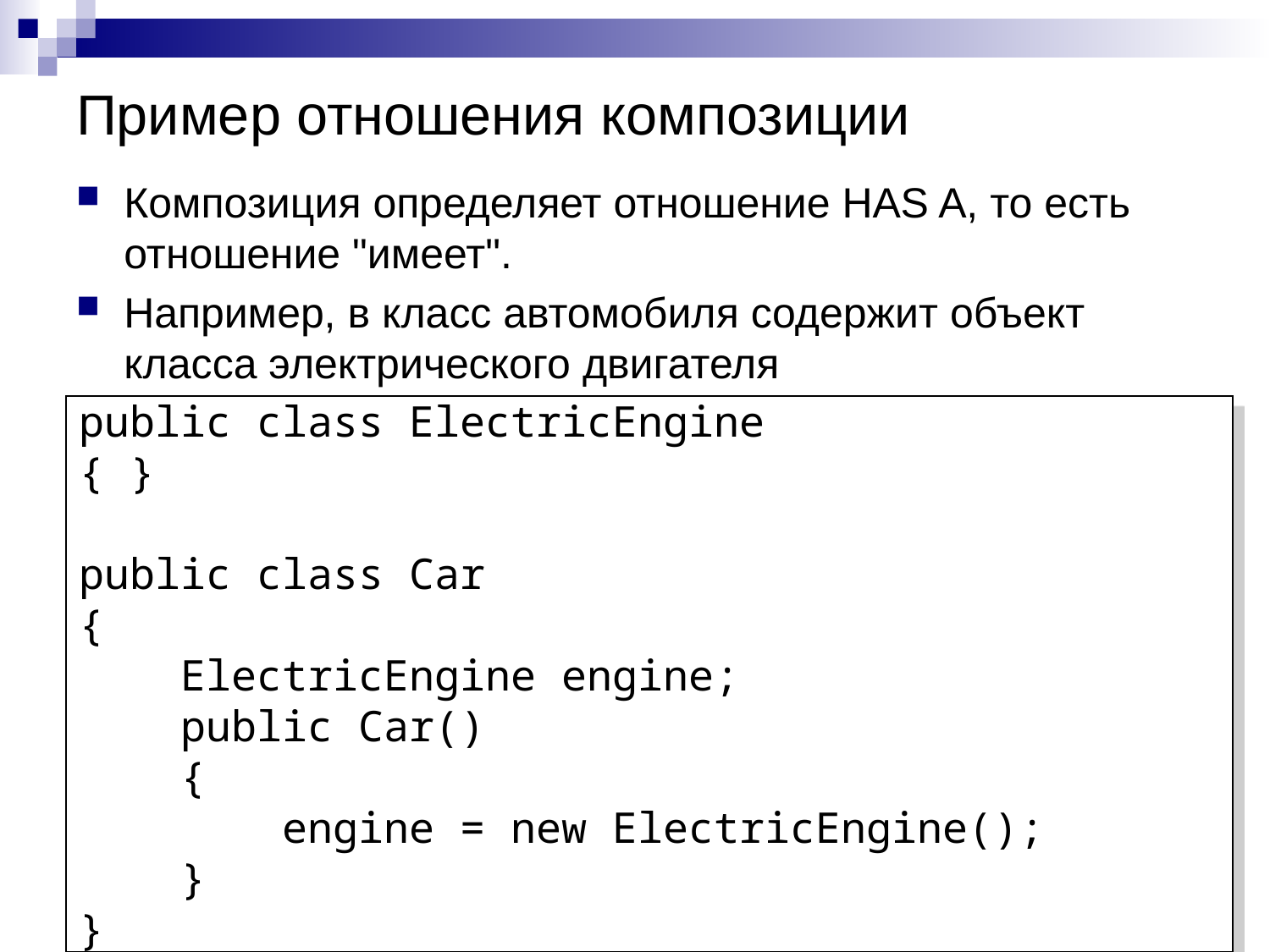

# Пример отношения композиции
Композиция определяет отношение HAS A, то есть отношение "имеет".
Например, в класс автомобиля содержит объект класса электрического двигателя
public class ElectricEngine
{ }

public class Car
{
    ElectricEngine engine;
    public Car()
    {
        engine = new ElectricEngine();
    }
}